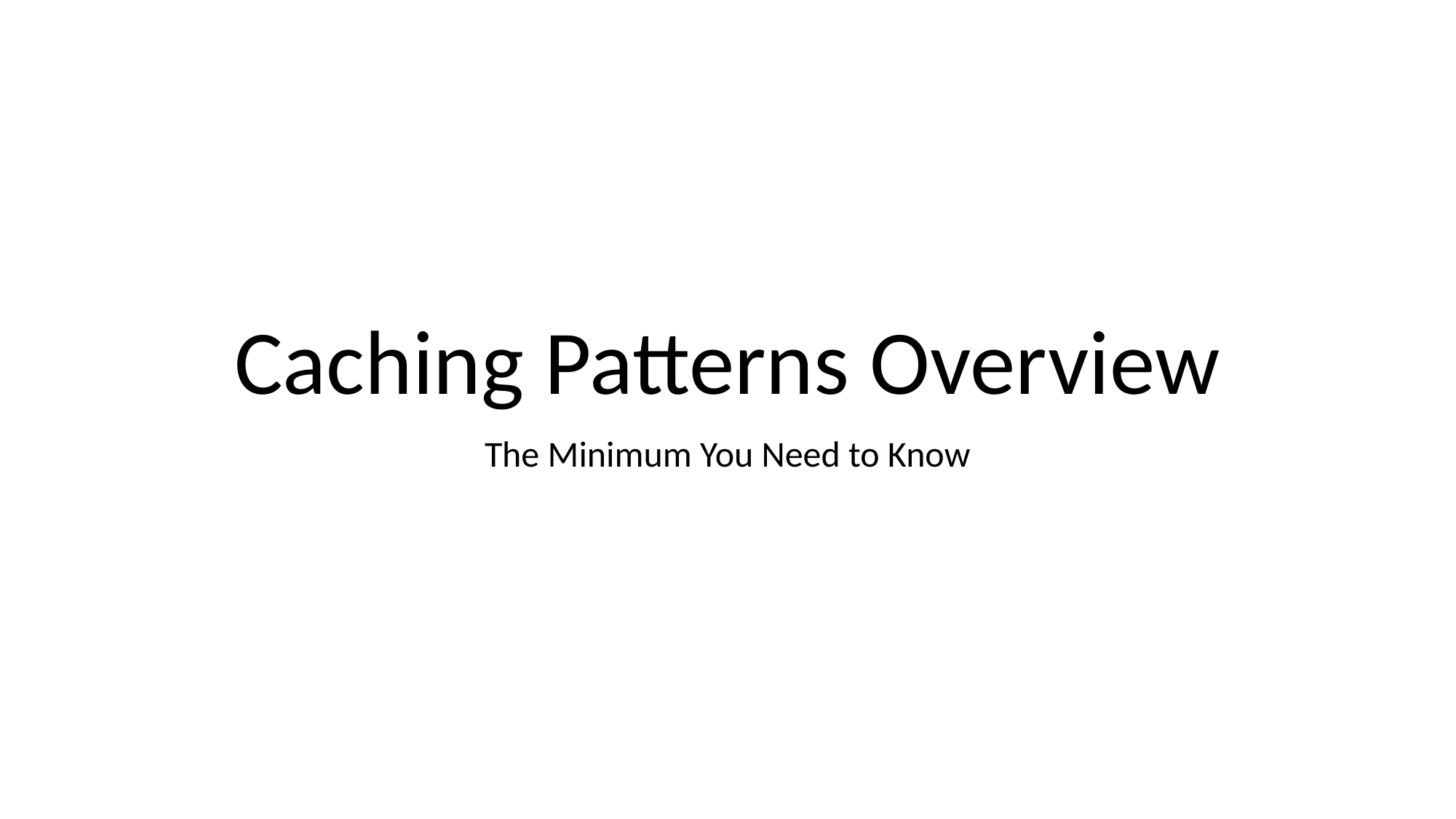

# Caching Patterns Overview
The Minimum You Need to Know